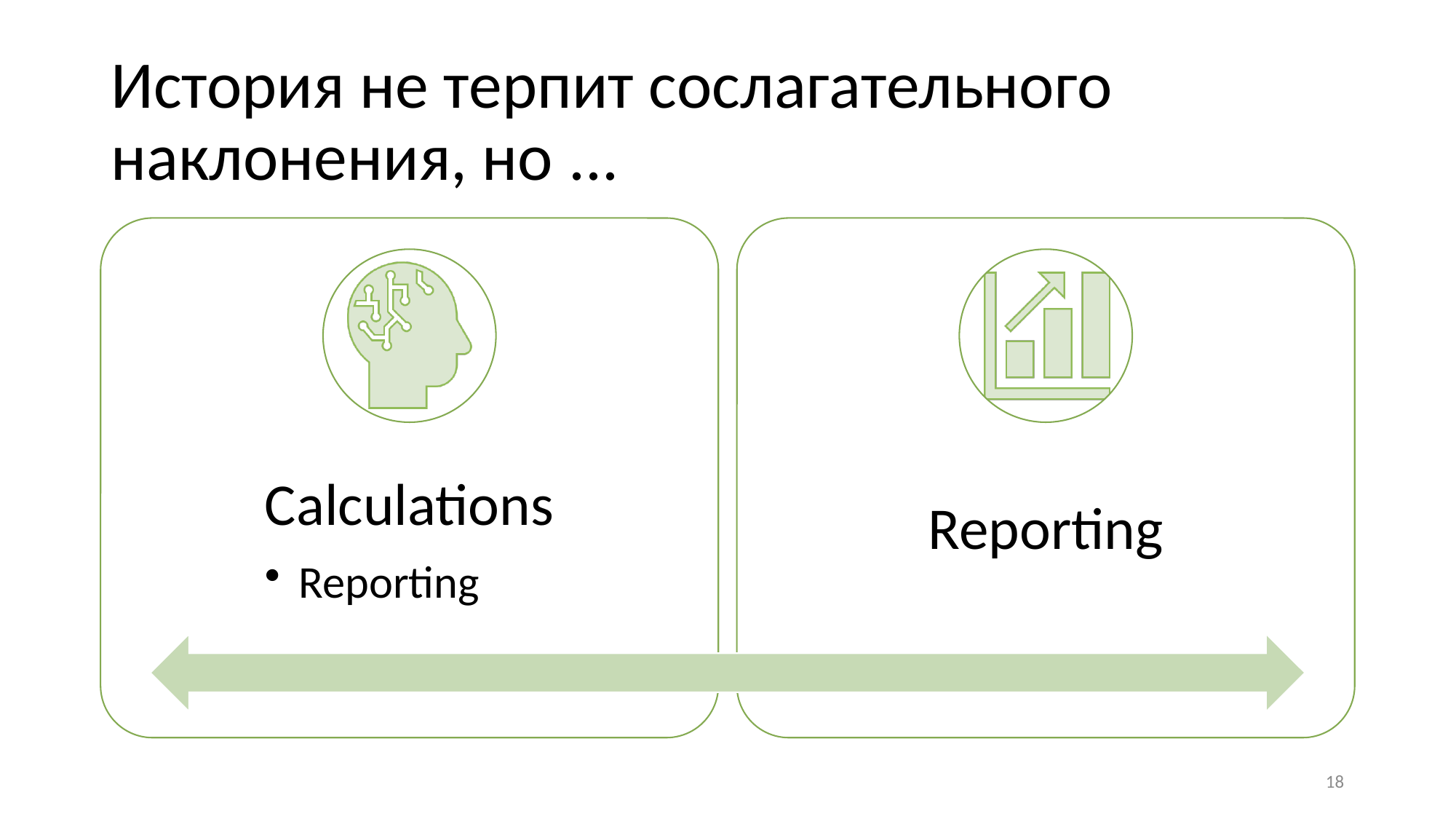

# История не терпит сослагательного наклонения, но ...
Calculations
Reporting
Reporting
18